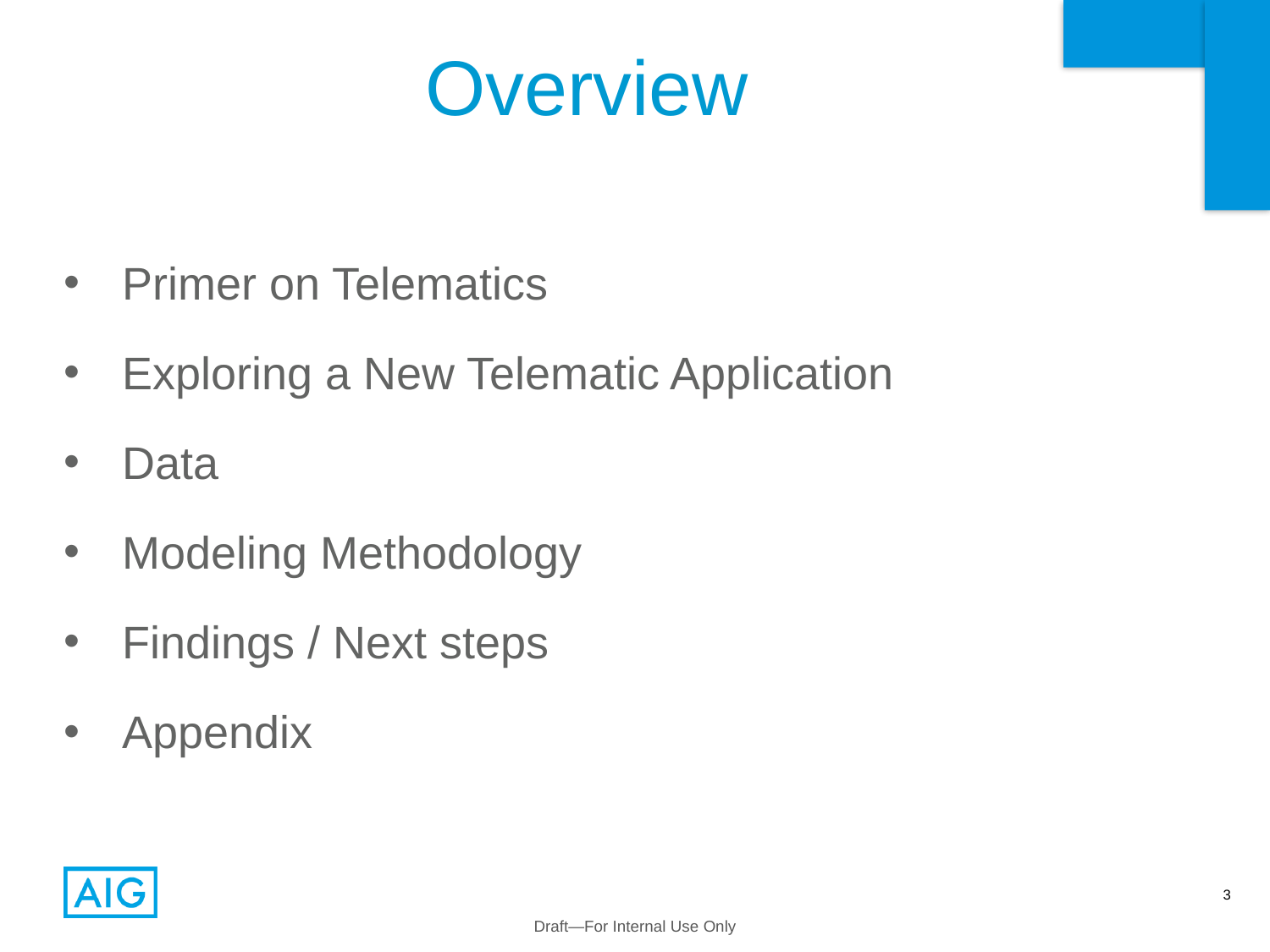

# Overview
Primer on Telematics
Exploring a New Telematic Application
Data
Modeling Methodology
Findings / Next steps
Appendix